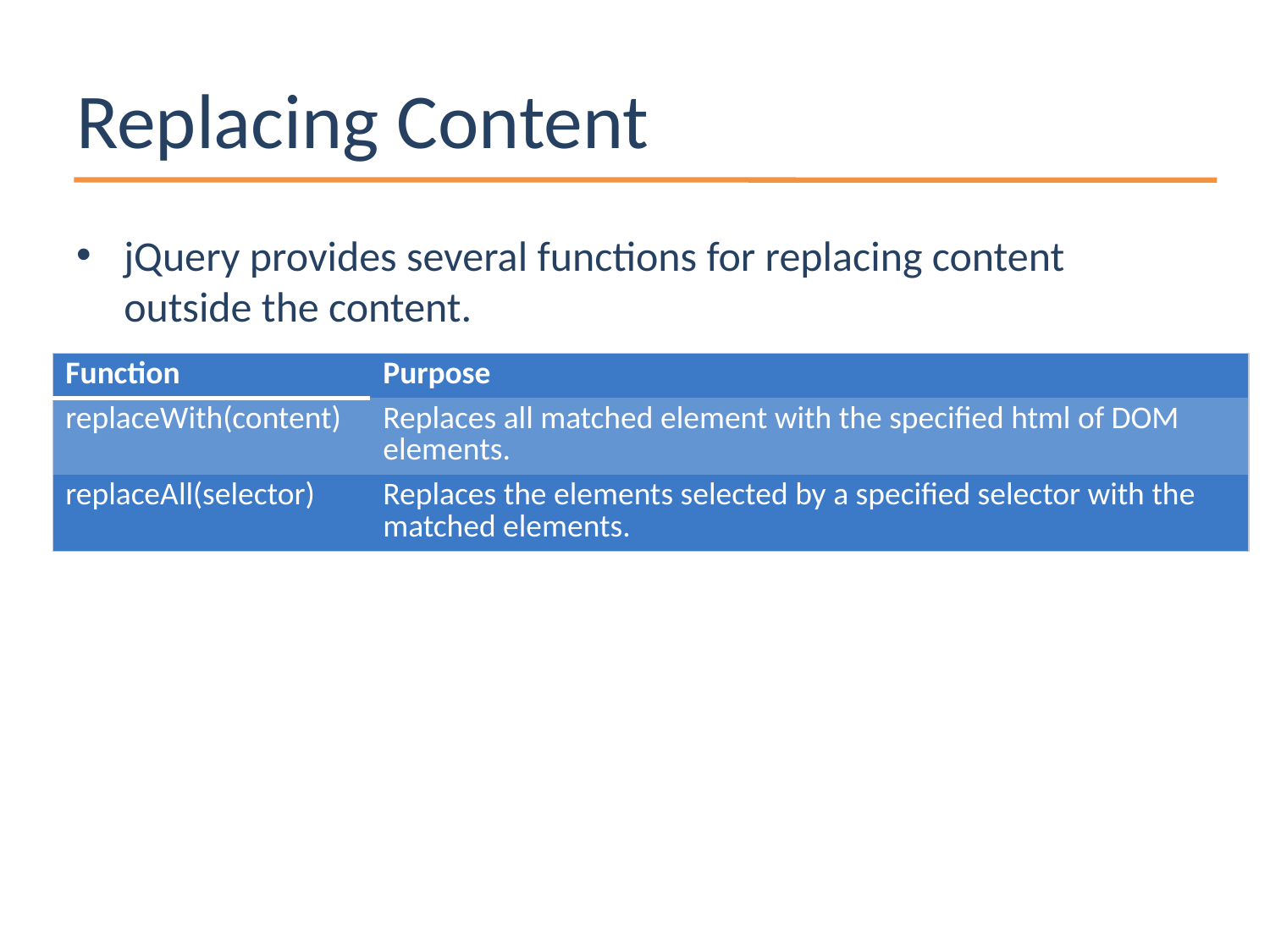

# Replacing Content
jQuery provides several functions for replacing content outside the content.
| Function | Purpose |
| --- | --- |
| replaceWith(content) | Replaces all matched element with the specified html of DOM elements. |
| replaceAll(selector) | Replaces the elements selected by a specified selector with the matched elements. |